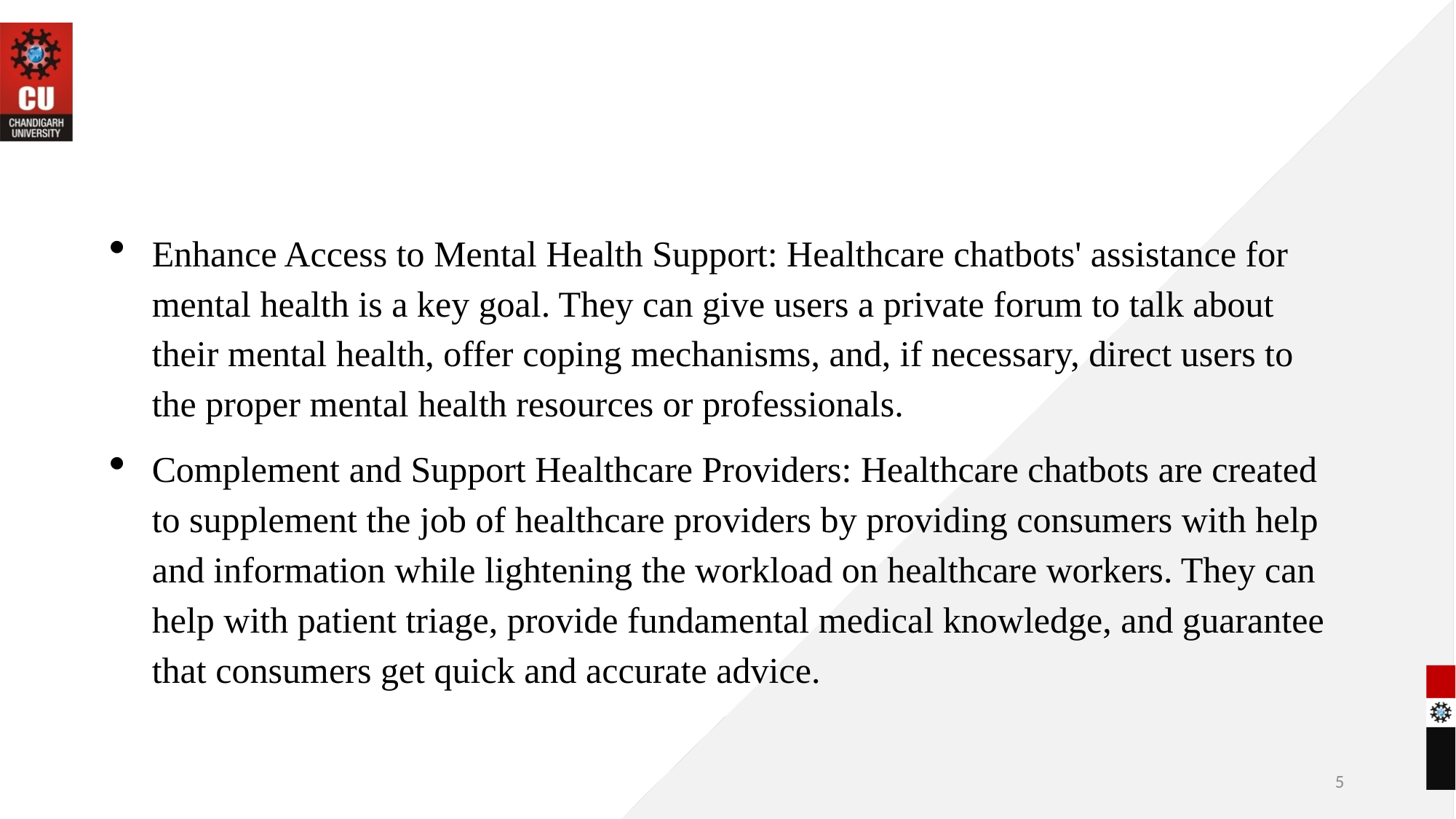

Enhance Access to Mental Health Support: Healthcare chatbots' assistance for mental health is a key goal. They can give users a private forum to talk about their mental health, offer coping mechanisms, and, if necessary, direct users to the proper mental health resources or professionals.
Complement and Support Healthcare Providers: Healthcare chatbots are created to supplement the job of healthcare providers by providing consumers with help and information while lightening the workload on healthcare workers. They can help with patient triage, provide fundamental medical knowledge, and guarantee that consumers get quick and accurate advice.

5